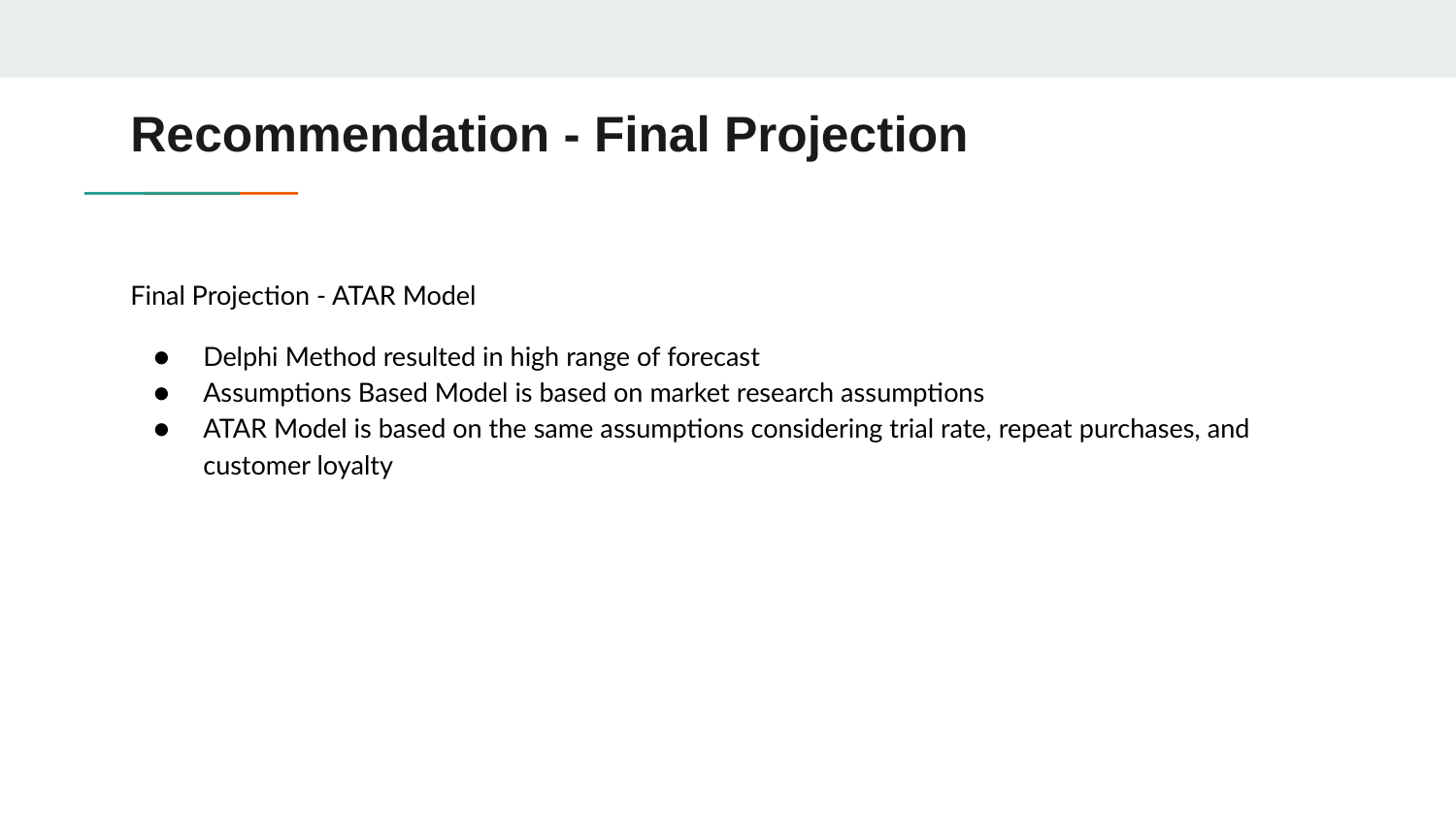

# Recommendation - Final Projection
Final Projection - ATAR Model
Delphi Method resulted in high range of forecast
Assumptions Based Model is based on market research assumptions
ATAR Model is based on the same assumptions considering trial rate, repeat purchases, and customer loyalty